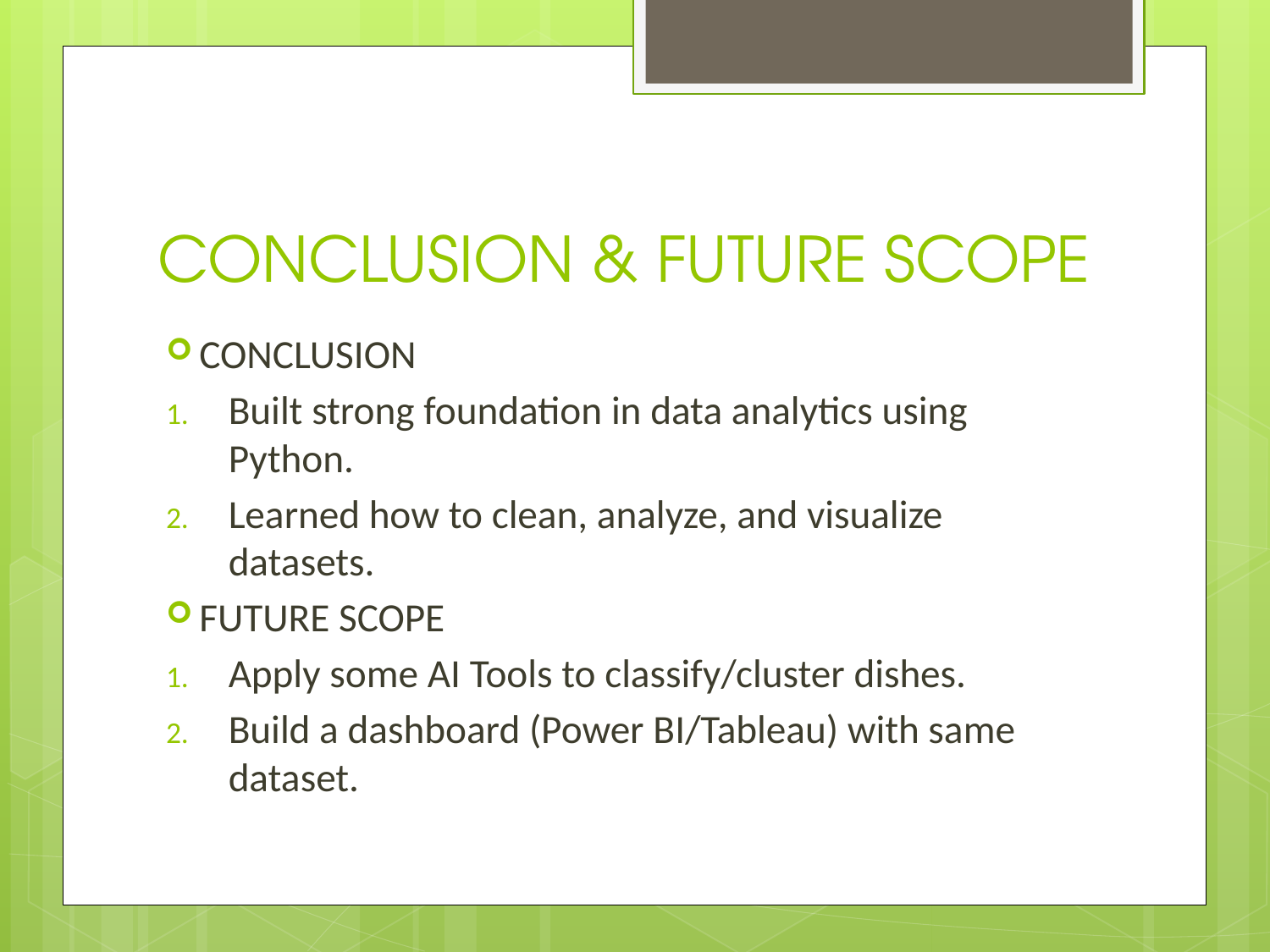

# CONCLUSION & FUTURE SCOPE
CONCLUSION
Built strong foundation in data analytics using Python.
Learned how to clean, analyze, and visualize datasets.
FUTURE SCOPE
Apply some AI Tools to classify/cluster dishes.
Build a dashboard (Power BI/Tableau) with same dataset.